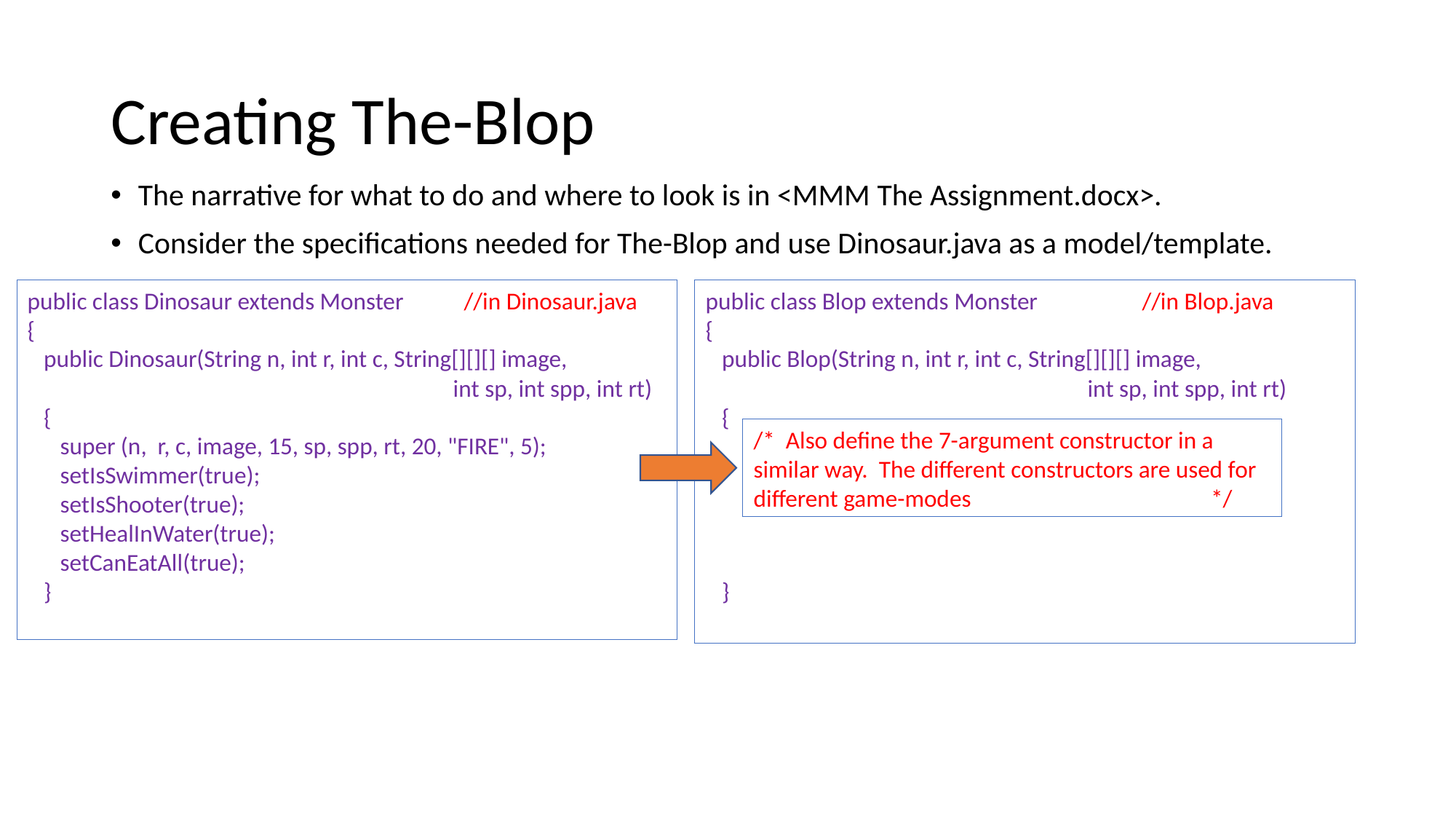

# Creating The-Blop
The narrative for what to do and where to look is in <MMM The Assignment.docx>.
Consider the specifications needed for The-Blop and use Dinosaur.java as a model/template.

public class Dinosaur extends Monster	//in Dinosaur.java
{
   public Dinosaur(String n, int r, int c, String[][][] image,
                                                                              int sp, int spp, int rt)
   {
      super (n,  r, c, image, 15, sp, spp, rt, 20, "FIRE", 5);
      setIsSwimmer(true);
      setIsShooter(true);
      setHealInWater(true);
      setCanEatAll(true);
   }
public class Blop extends Monster	//in Blop.java
{
   public Blop(String n, int r, int c, String[][][] image,
                                                                      int sp, int spp, int rt)
   {

   }
/*  Also define the 7-argument constructor in a similar way.  The different constructors are used for different game-modes                                            */